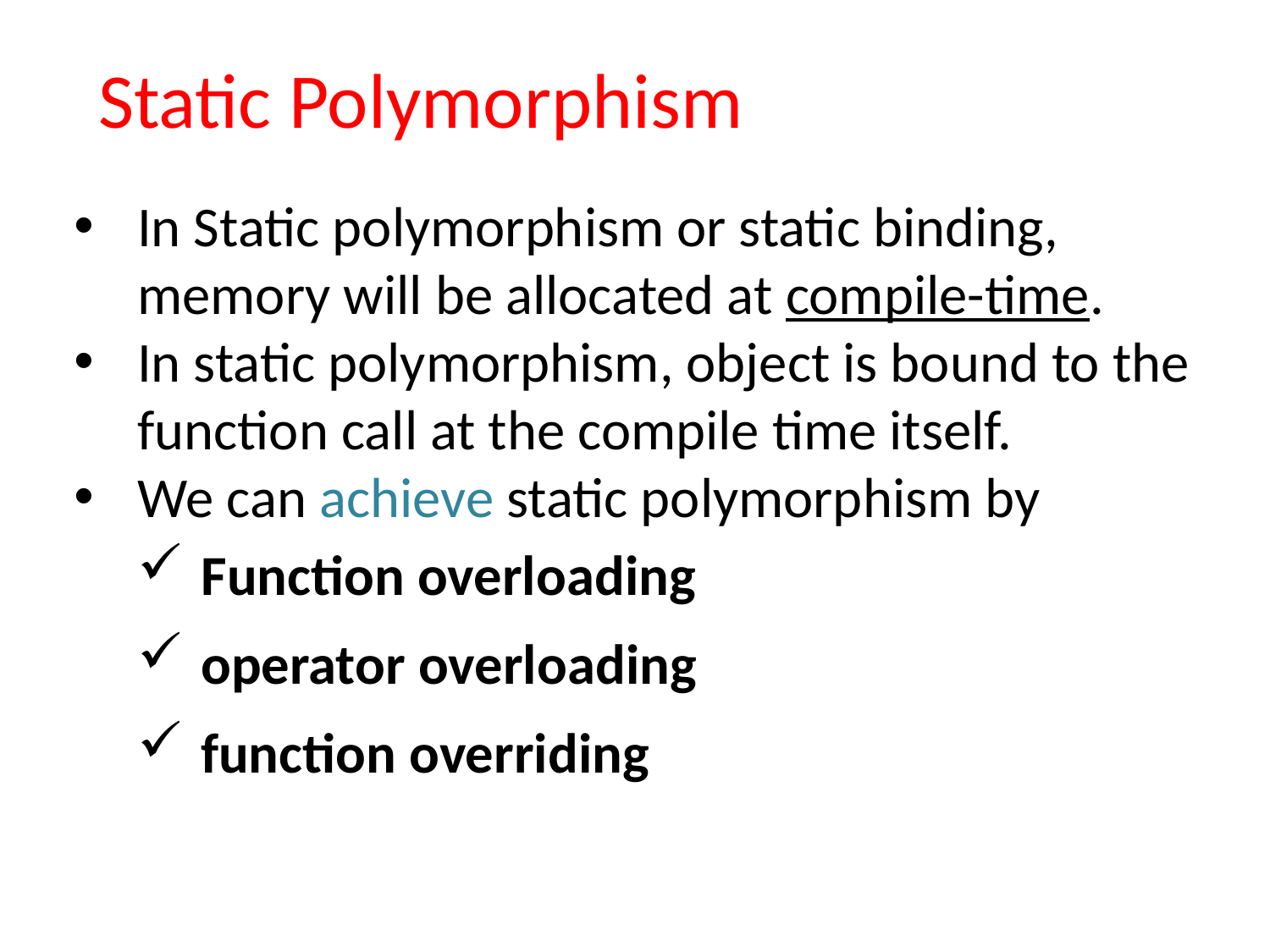

# Static Polymorphism
In Static polymorphism or static binding, memory will be allocated at compile-time.
In static polymorphism, object is bound to the function call at the compile time itself.
We can achieve static polymorphism by
Function overloading
operator overloading
function overriding